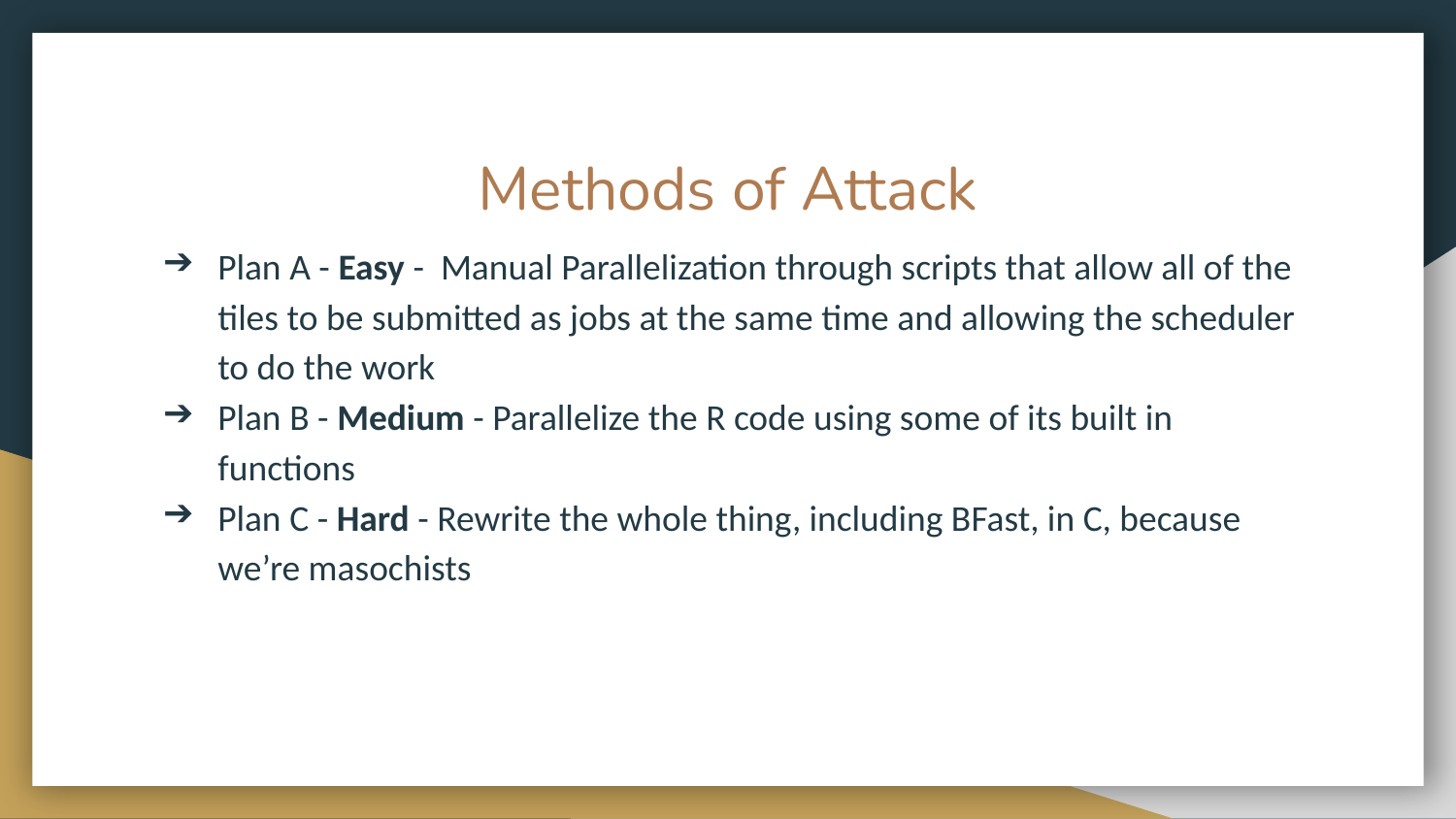

# Methods of Attack
Plan A - Easy -  Manual Parallelization through scripts that allow all of the tiles to be submitted as jobs at the same time and allowing the scheduler to do the work
Plan B - Medium - Parallelize the R code using some of its built in functions
Plan C - Hard - Rewrite the whole thing, including BFast, in C, because we’re masochists